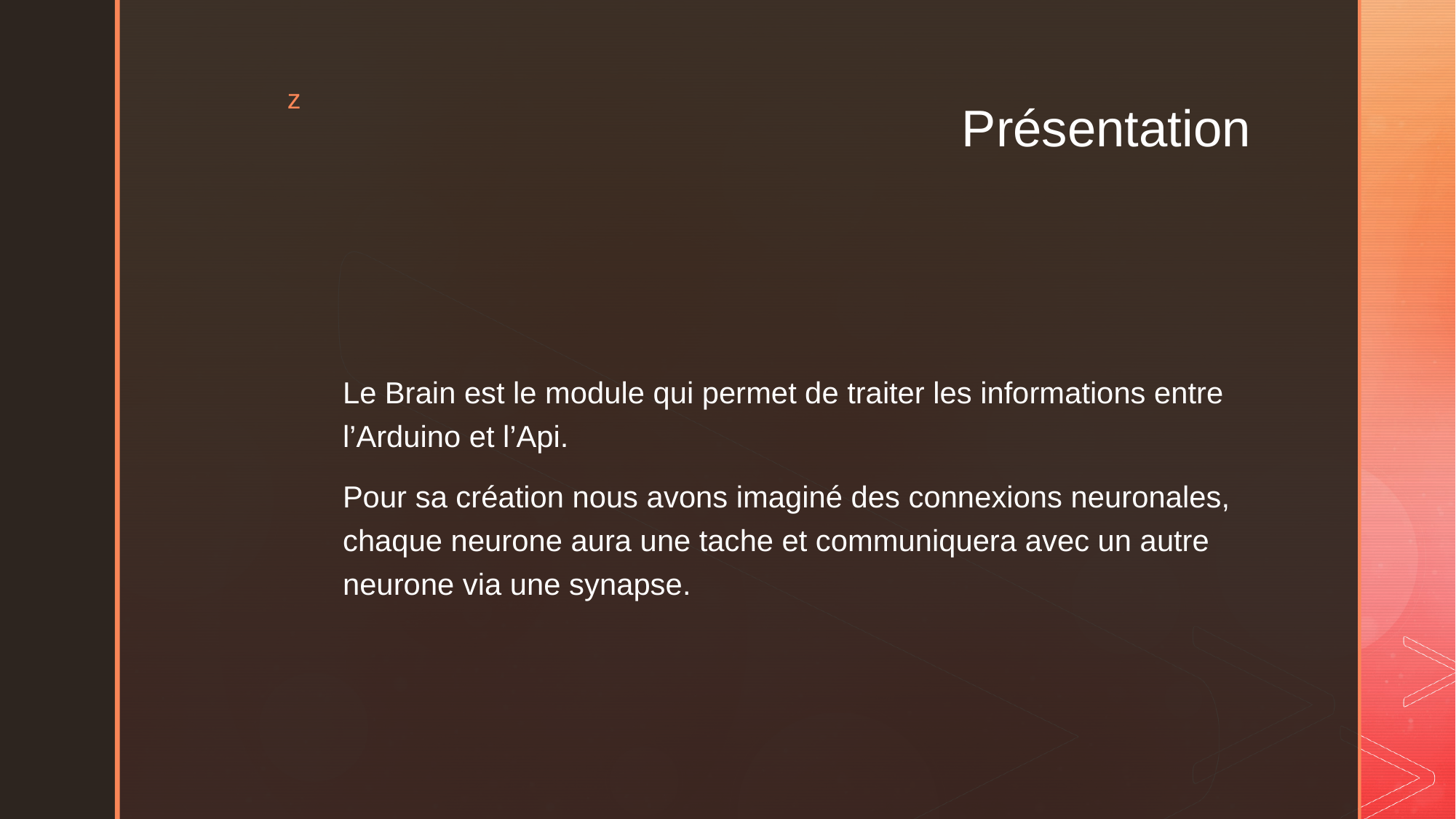

# Présentation
Le Brain est le module qui permet de traiter les informations entre l’Arduino et l’Api.
Pour sa création nous avons imaginé des connexions neuronales, chaque neurone aura une tache et communiquera avec un autre neurone via une synapse.